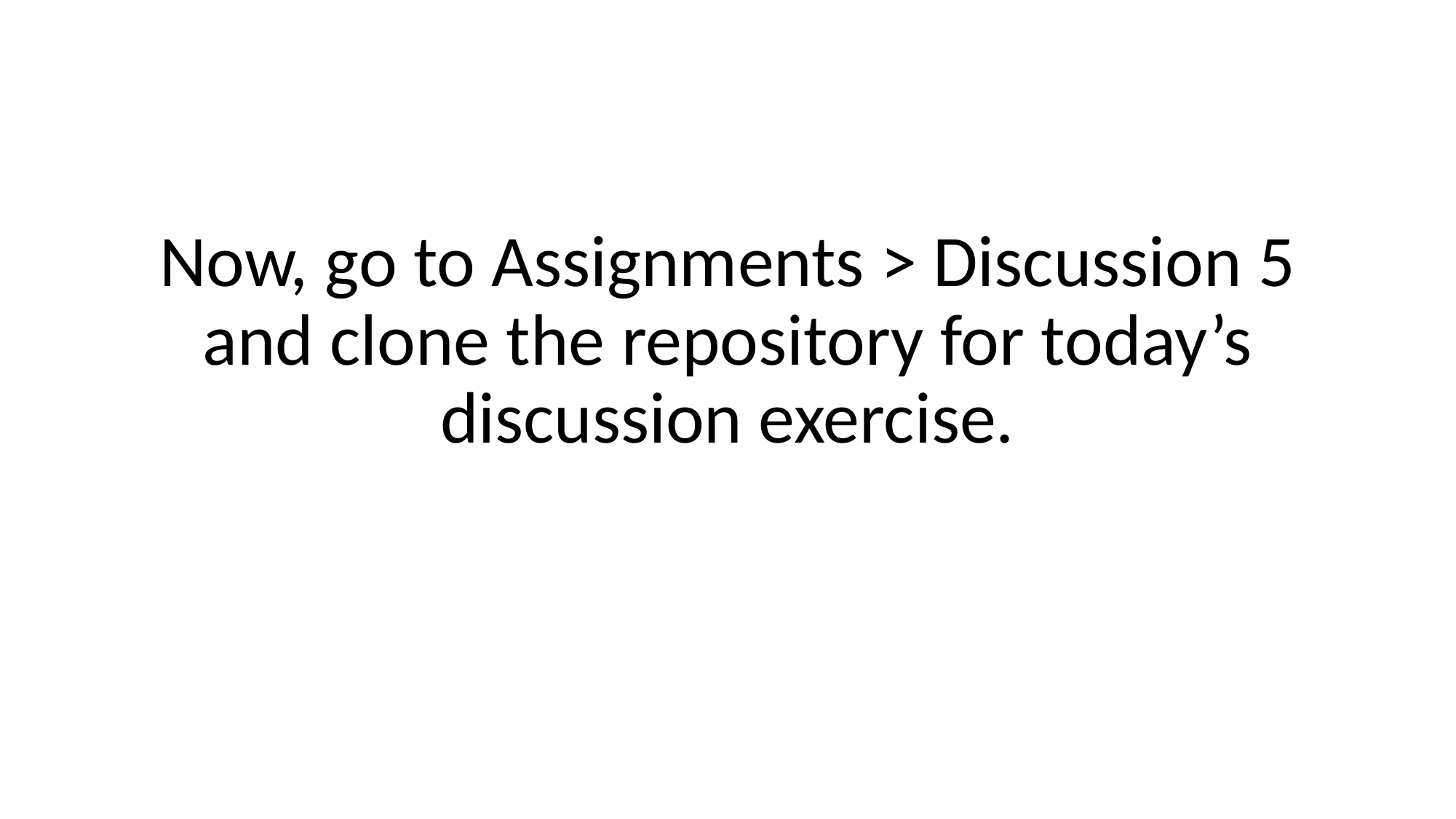

Now, go to Assignments > Discussion 5 and clone the repository for today’s discussion exercise.